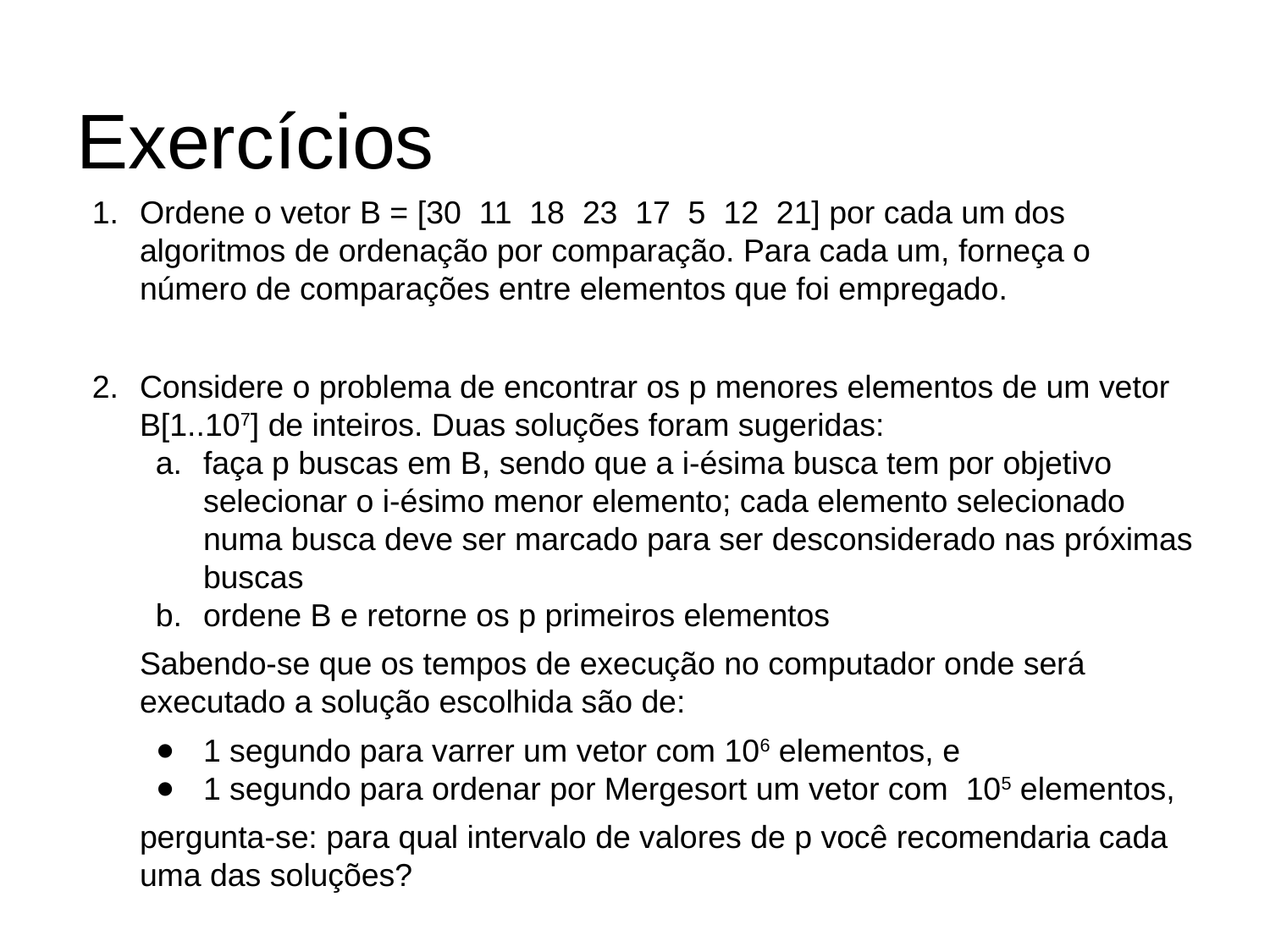

# Exercícios
Ordene o vetor B = [30  11  18  23  17  5  12  21] por cada um dos algoritmos de ordenação por comparação. Para cada um, forneça o número de comparações entre elementos que foi empregado.

Considere o problema de encontrar os p menores elementos de um vetor B[1..107] de inteiros. Duas soluções foram sugeridas:
faça p buscas em B, sendo que a i-ésima busca tem por objetivo selecionar o i-ésimo menor elemento; cada elemento selecionado numa busca deve ser marcado para ser desconsiderado nas próximas buscas
ordene B e retorne os p primeiros elementos
Sabendo-se que os tempos de execução no computador onde será executado a solução escolhida são de:
1 segundo para varrer um vetor com 106 elementos, e
1 segundo para ordenar por Mergesort um vetor com  105 elementos,
pergunta-se: para qual intervalo de valores de p você recomendaria cada uma das soluções?